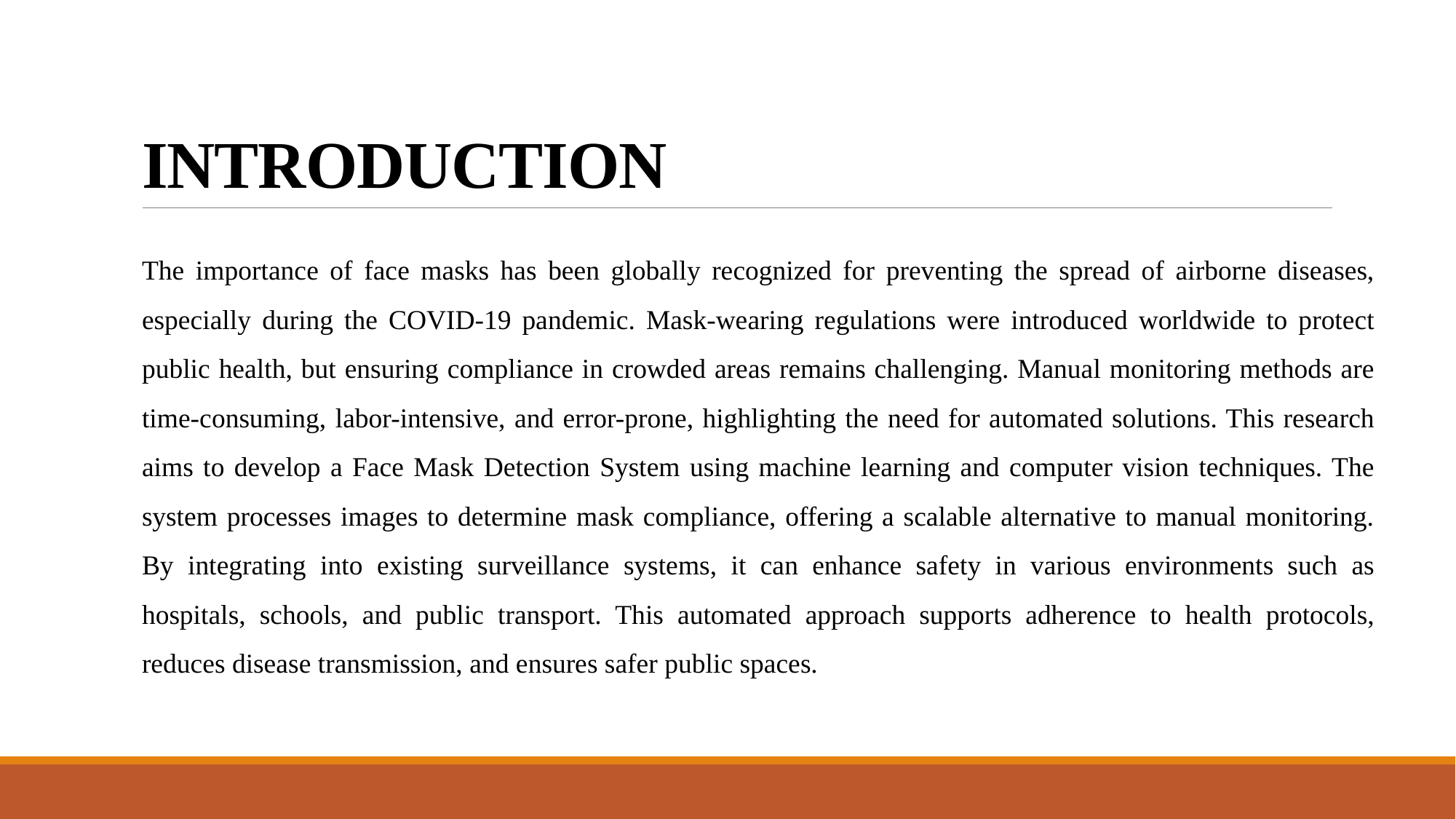

# INTRODUCTION
The importance of face masks has been globally recognized for preventing the spread of airborne diseases, especially during the COVID-19 pandemic. Mask-wearing regulations were introduced worldwide to protect public health, but ensuring compliance in crowded areas remains challenging. Manual monitoring methods are time-consuming, labor-intensive, and error-prone, highlighting the need for automated solutions. This research aims to develop a Face Mask Detection System using machine learning and computer vision techniques. The system processes images to determine mask compliance, offering a scalable alternative to manual monitoring. By integrating into existing surveillance systems, it can enhance safety in various environments such as hospitals, schools, and public transport. This automated approach supports adherence to health protocols, reduces disease transmission, and ensures safer public spaces.